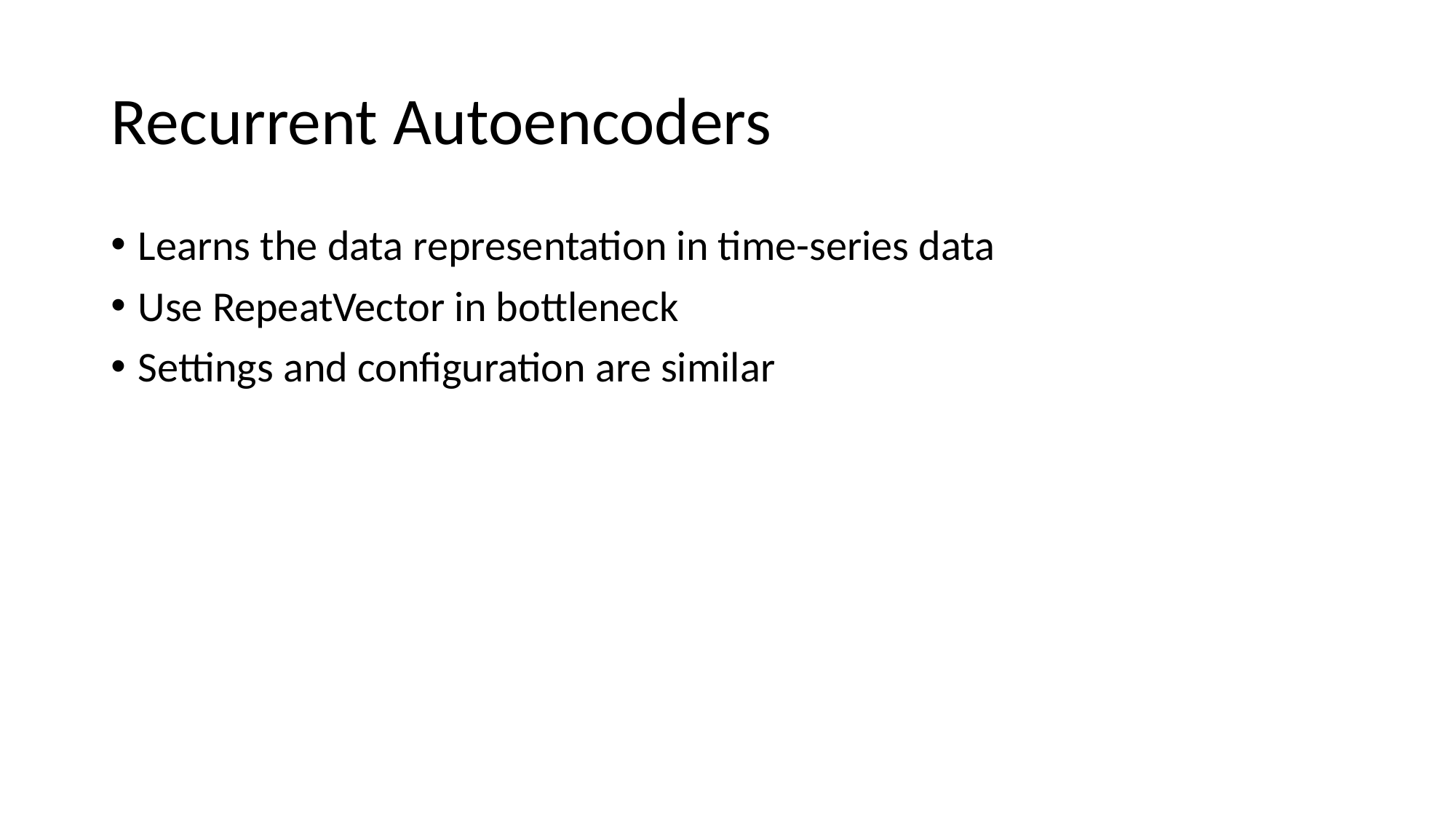

# Recurrent Autoencoders
Learns the data representation in time-series data
Use RepeatVector in bottleneck
Settings and configuration are similar